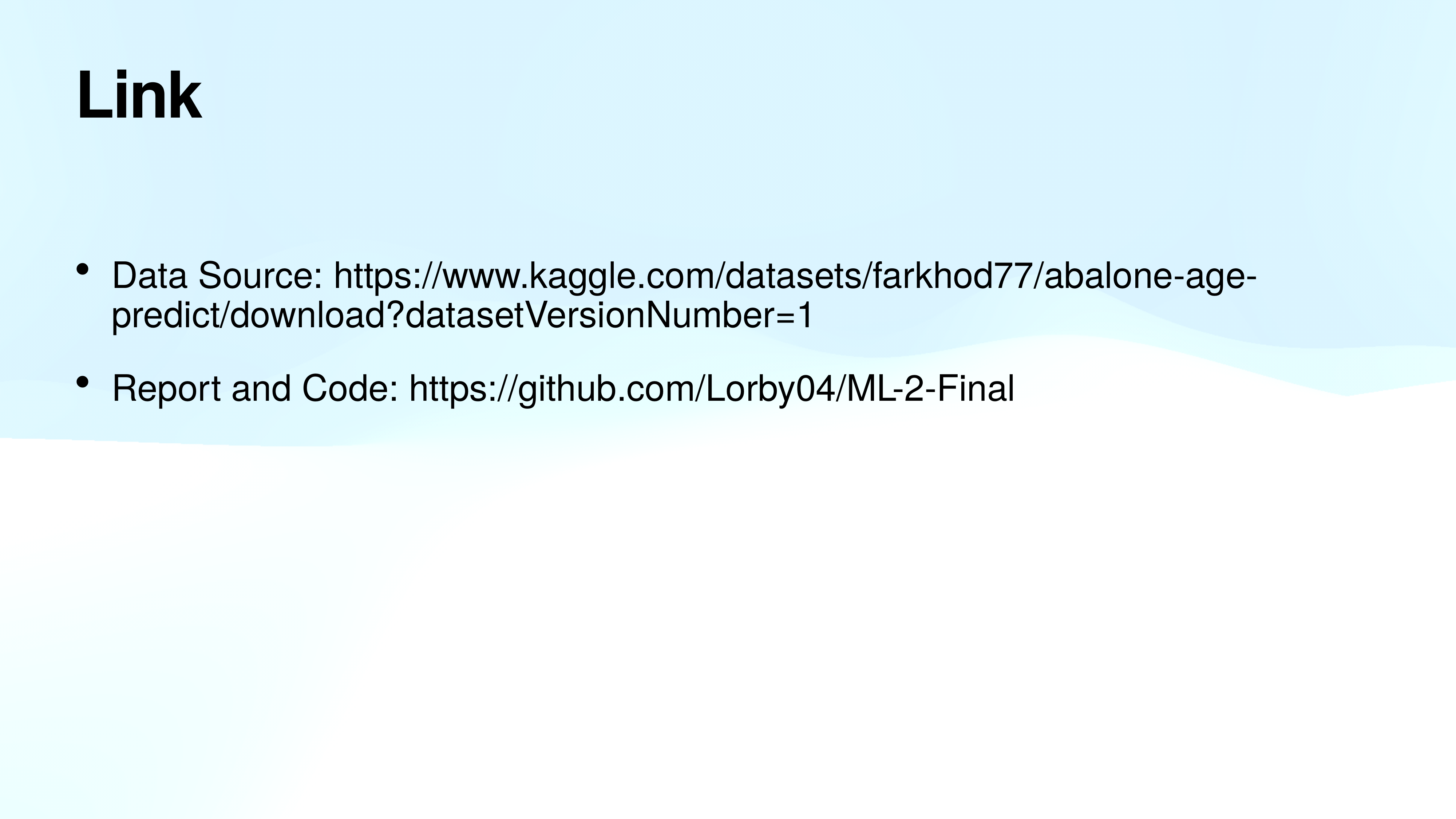

# Link

Data Source: https://www.kaggle.com/datasets/farkhod77/abalone-age-predict/download?datasetVersionNumber=1
Report and Code: https://github.com/Lorby04/ML-2-Final